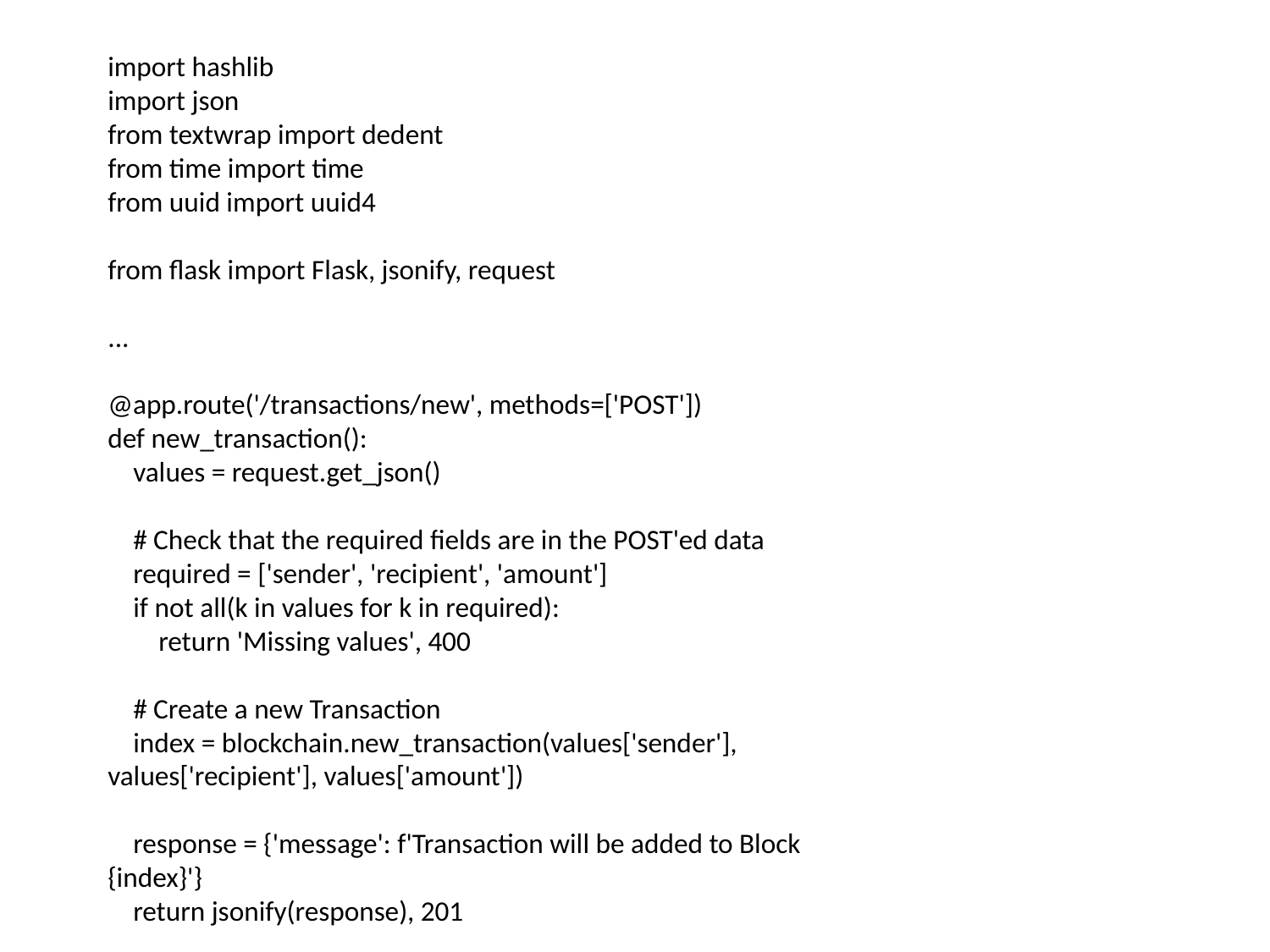

import hashlib
import json
from textwrap import dedent
from time import time
from uuid import uuid4

from flask import Flask, jsonify, request

...

@app.route('/transactions/new', methods=['POST'])
def new_transaction():
    values = request.get_json()

    # Check that the required fields are in the POST'ed data
    required = ['sender', 'recipient', 'amount']
    if not all(k in values for k in required):
        return 'Missing values', 400

    # Create a new Transaction
    index = blockchain.new_transaction(values['sender'], values['recipient'], values['amount'])

    response = {'message': f'Transaction will be added to Block {index}'}
    return jsonify(response), 201